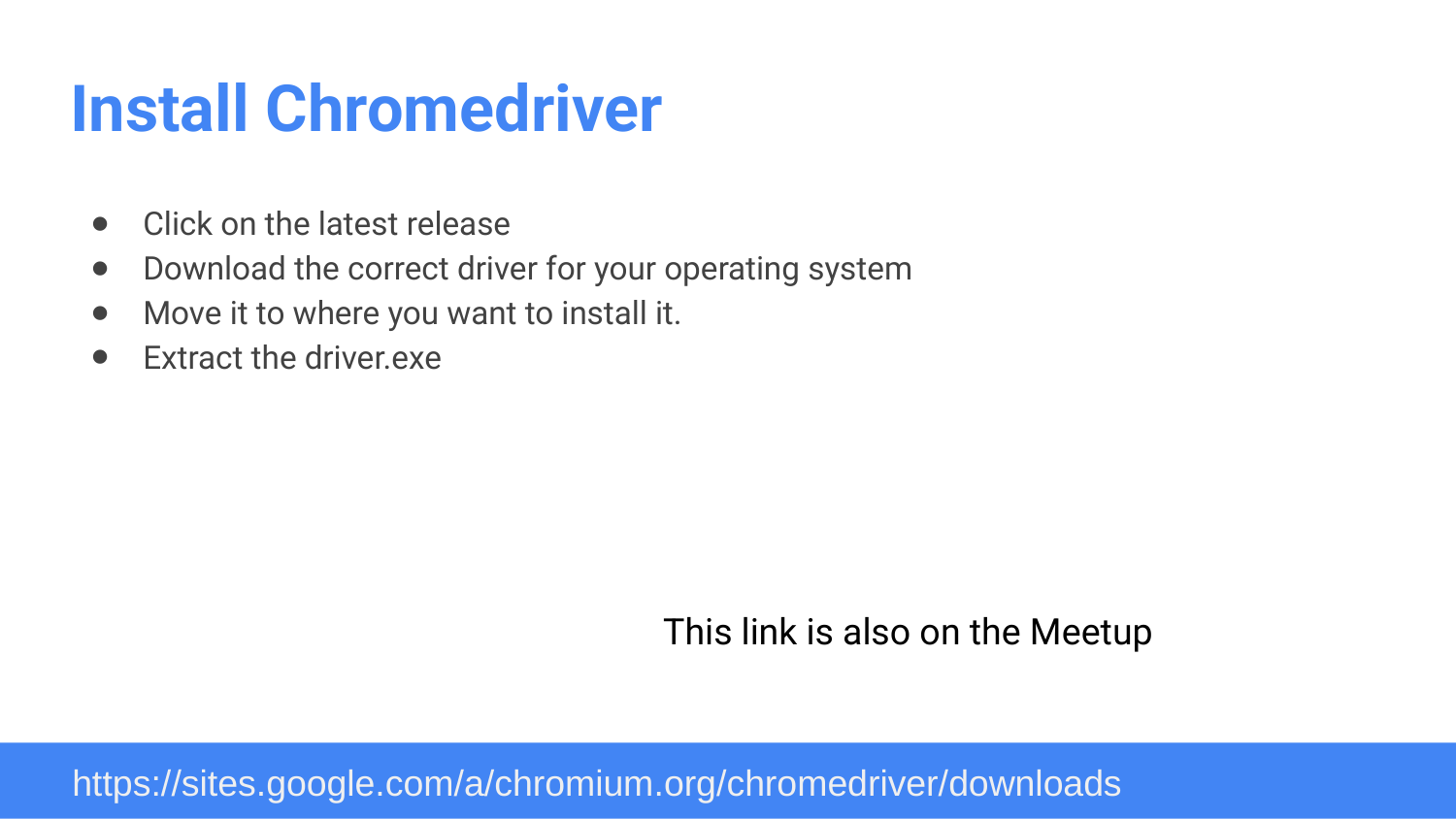

# Install Chromedriver
Click on the latest release
Download the correct driver for your operating system
Move it to where you want to install it.
Extract the driver.exe
This link is also on the Meetup
https://sites.google.com/a/chromium.org/chromedriver/downloads